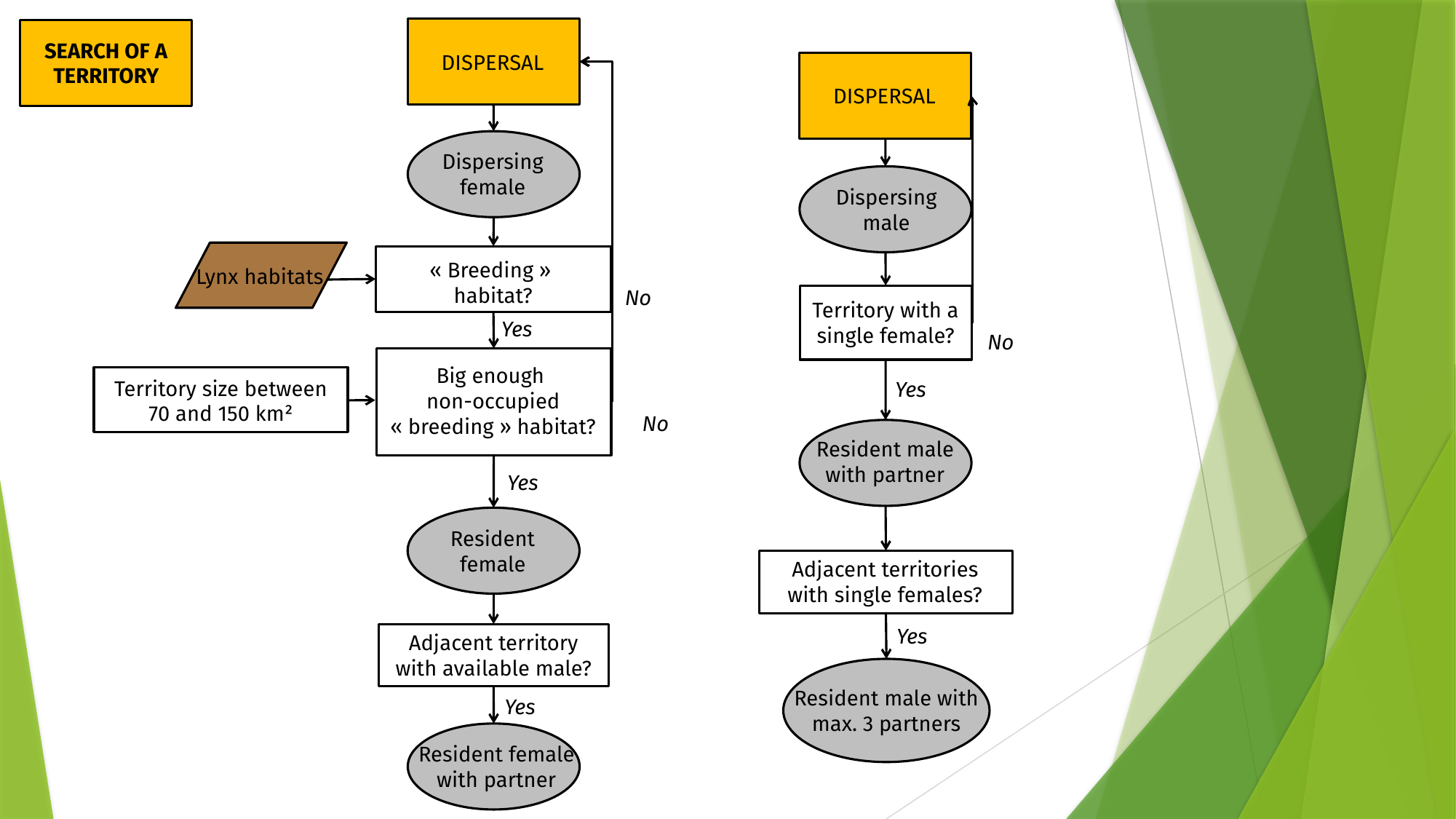

SEARCH OF A TERRITORY
DISPERSAL

DISPERSAL

Dispersing female

Dispersing male

« Breeding »
habitat?
Lynx habitats
No

Territory with a single female?
Yes
No

Big enough
non-occupied
« breeding » habitat?

Territory size between 70 and 150 km²
Yes
No

Resident male with partner
Yes

Resident
female
Adjacent territories with single females?

Yes

Adjacent territory with available male?

Resident male with max. 3 partners
Yes

Resident female with partner